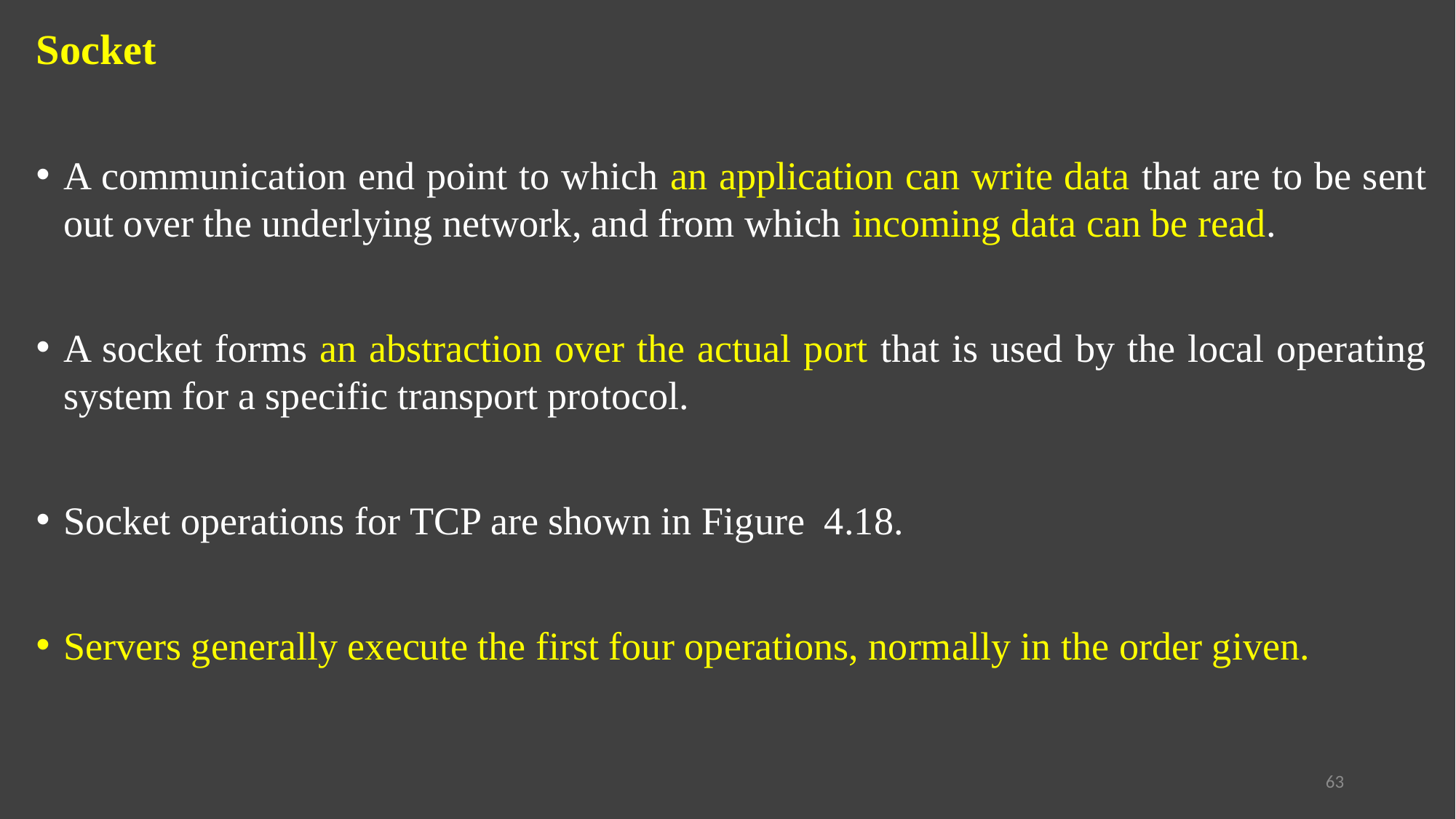

Socket

A communication end point to which an application can write data that are to be sent out over the underlying network, and from which incoming data can be read.

A socket forms an abstraction over the actual port that is used by the local operating system for a specific transport protocol.

Socket operations for TCP are shown in Figure  4.18.

Servers generally execute the first four operations, normally in the order given.

63